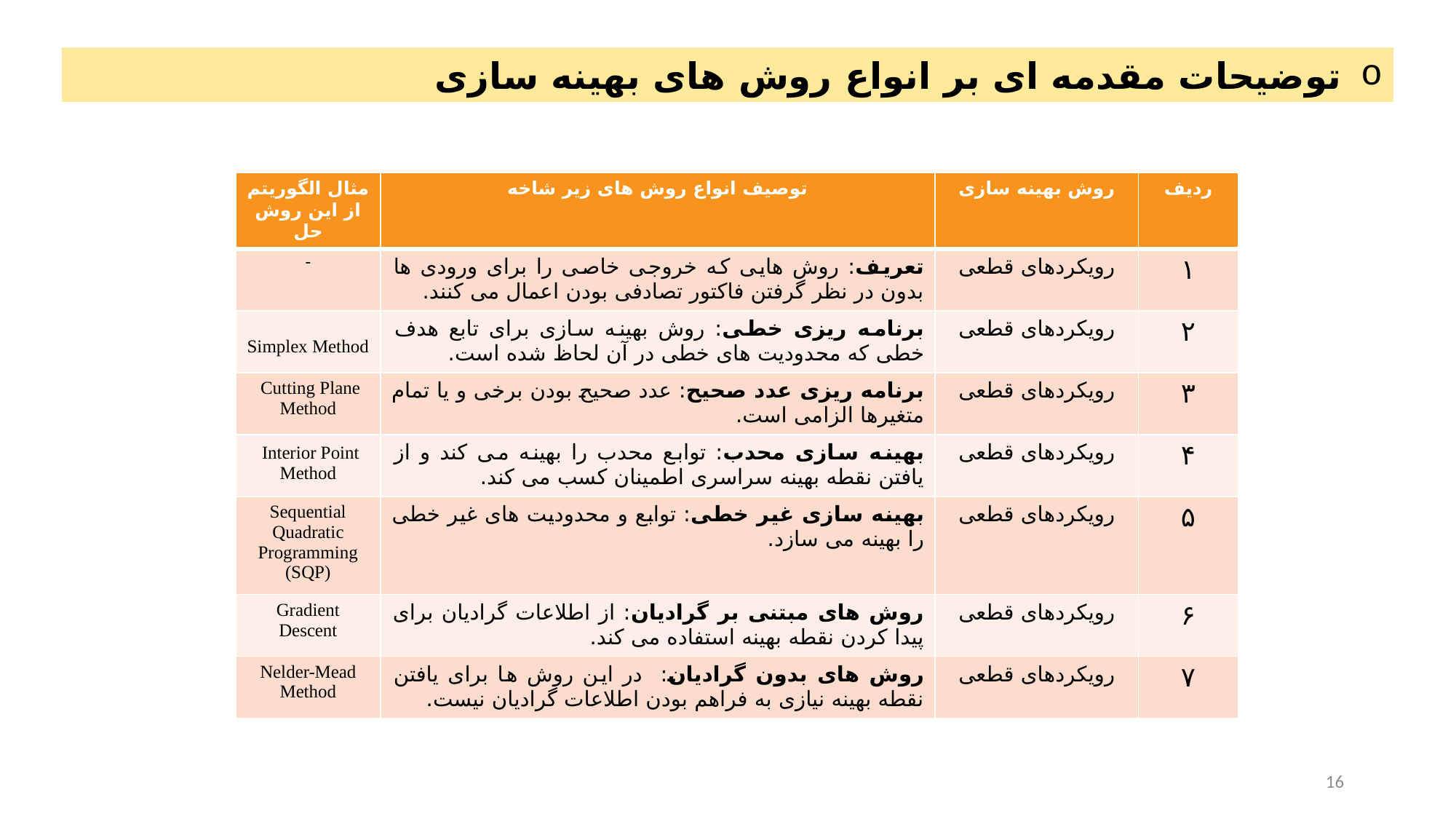

توضیحات مقدمه ای بر انواع روش های بهینه سازی
| مثال الگوریتم از این روش حل | توصیف انواع روش های زیر شاخه | روش بهینه سازی | ردیف |
| --- | --- | --- | --- |
| - | تعریف: روش هایی که خروجی خاصی را برای ورودی ها بدون در نظر گرفتن فاکتور تصادفی بودن اعمال می کنند. | رویکردهای قطعی | ۱ |
| Simplex Method | برنامه ریزی خطی: روش بهینه سازی برای تابع هدف خطی که محدودیت های خطی در آن لحاظ شده است. | رویکردهای قطعی | ۲ |
| Cutting Plane Method | برنامه ریزی عدد صحیح: عدد صحیح بودن برخی و یا تمام متغیرها الزامی است. | رویکردهای قطعی | ۳ |
| Interior Point Method | بهینه سازی محدب: توابع محدب را بهینه می کند و از یافتن نقطه بهینه سراسری اطمینان کسب می کند. | رویکردهای قطعی | ۴ |
| Sequential Quadratic Programming (SQP) | بهینه سازی غیر خطی: توابع و محدودیت های غیر خطی را بهینه می سازد. | رویکردهای قطعی | ۵ |
| Gradient Descent | روش های مبتنی بر گرادیان: از اطلاعات گرادیان برای پیدا کردن نقطه بهینه استفاده می کند. | رویکردهای قطعی | ۶ |
| Nelder-Mead Method | روش های بدون گرادیان: در این روش ها برای یافتن نقطه بهینه نیازی به فراهم بودن اطلاعات گرادیان نیست. | رویکردهای قطعی | ۷ |
16